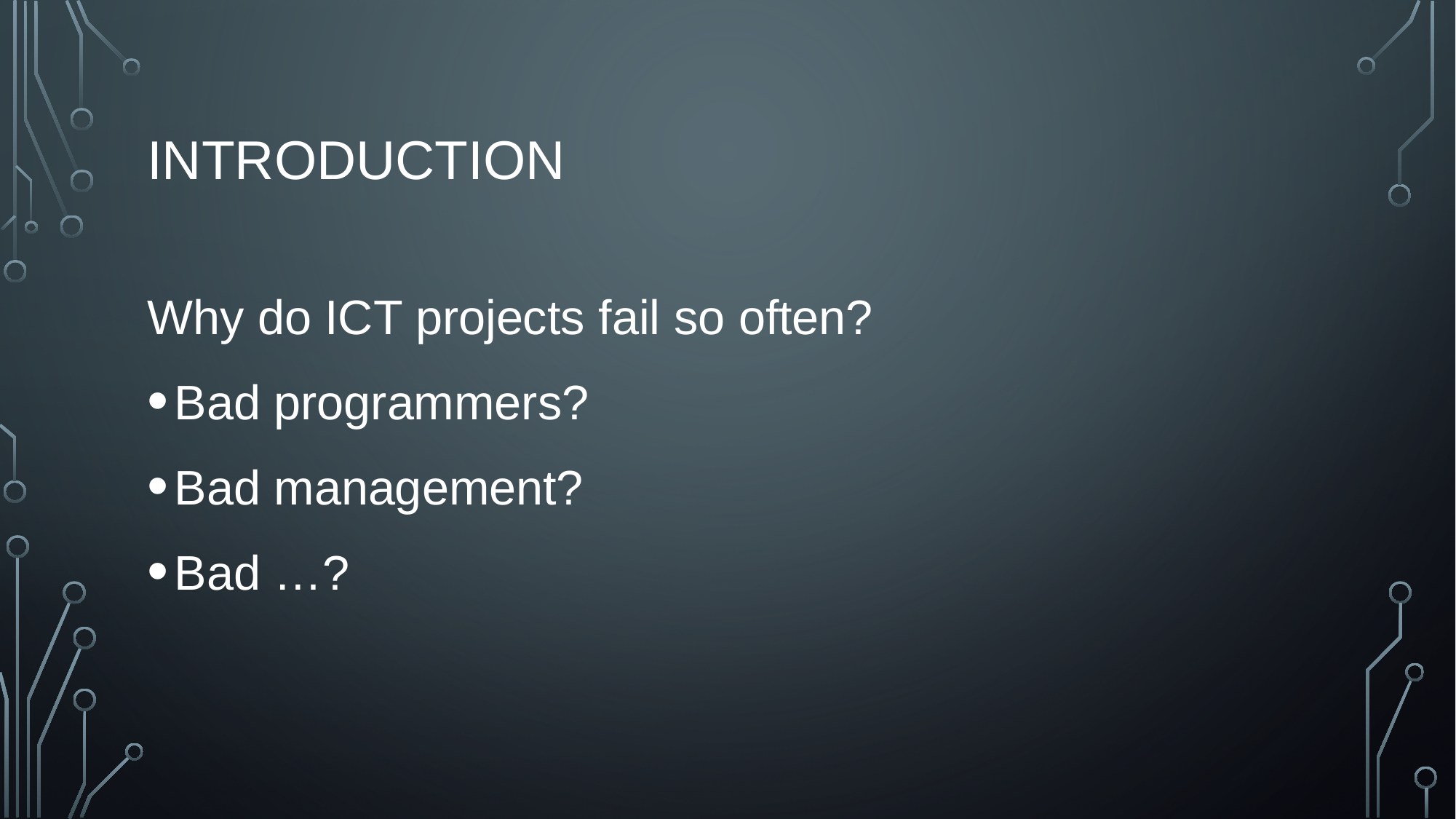

# Introduction
Why do ICT projects fail so often?
Bad programmers?
Bad management?
Bad …?